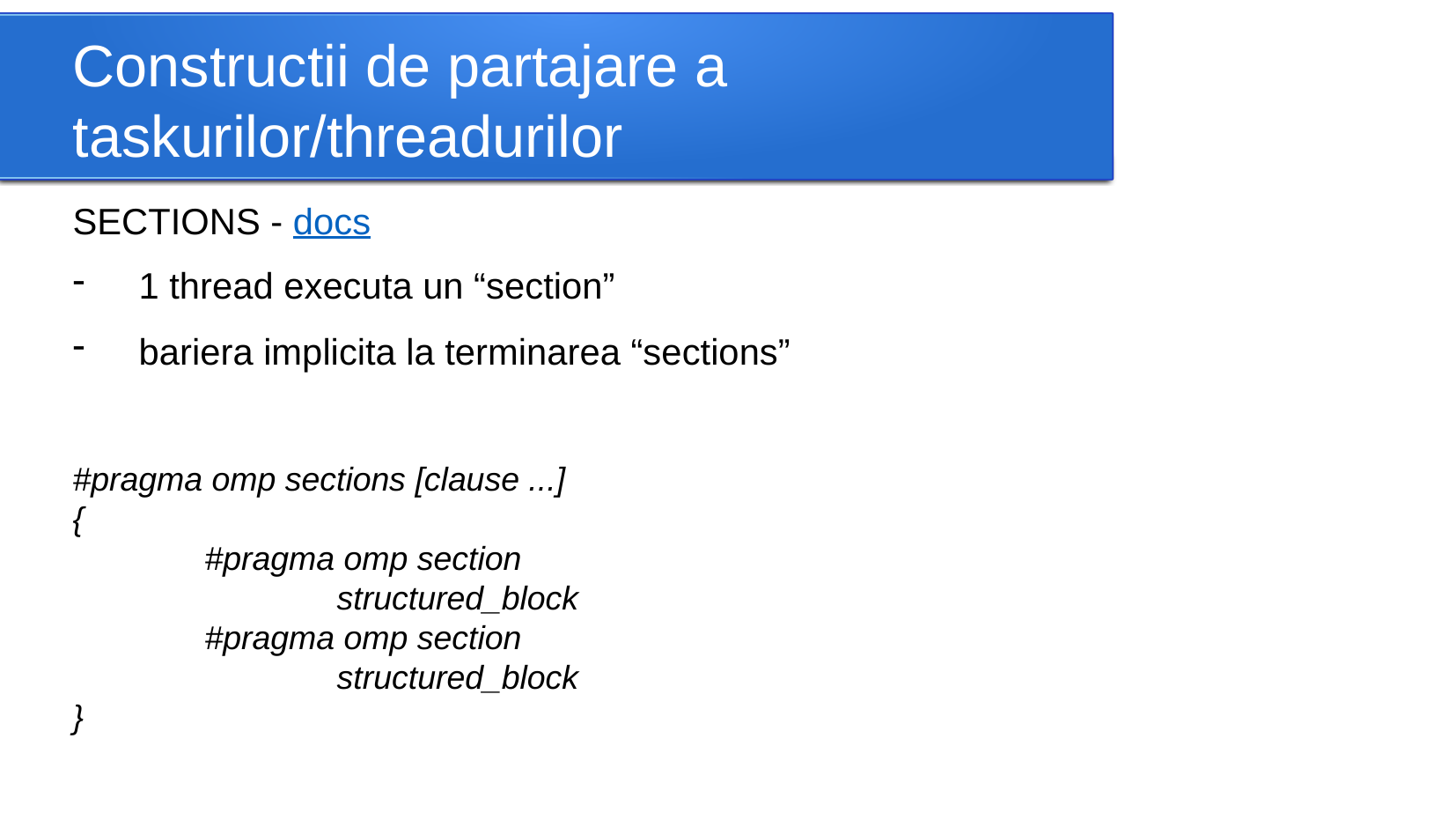

Constructii de partajare a taskurilor/threadurilor
SECTIONS - docs
1 thread executa un “section”
bariera implicita la terminarea “sections”

#pragma omp sections [clause ...]
{
	#pragma omp section
		structured_block
	#pragma omp section
		structured_block
}